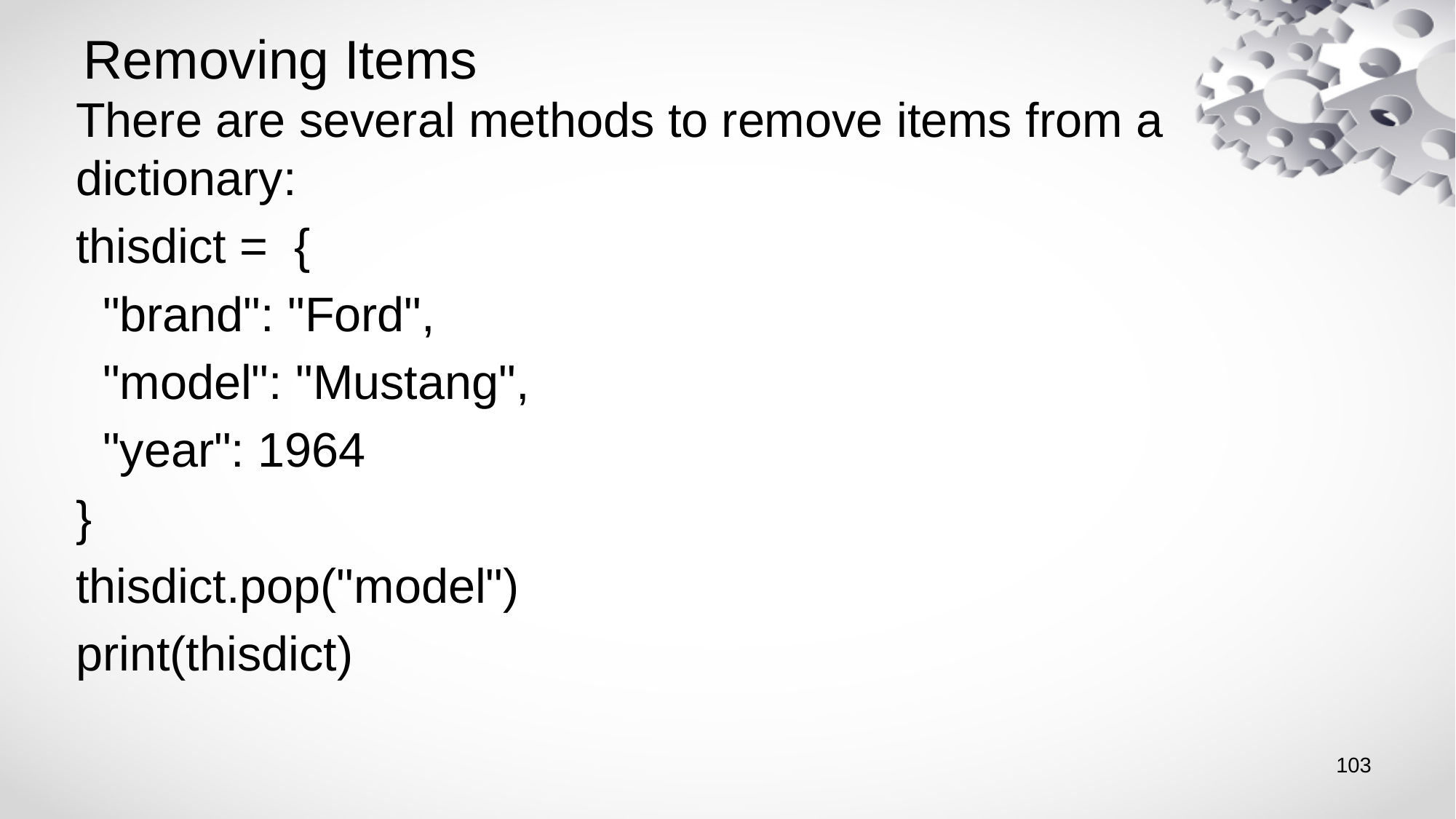

# Removing Items
There are several methods to remove items from a dictionary:
thisdict =	{
  "brand": "Ford",
  "model": "Mustang",
  "year": 1964
}
thisdict.pop("model")
print(thisdict)
103